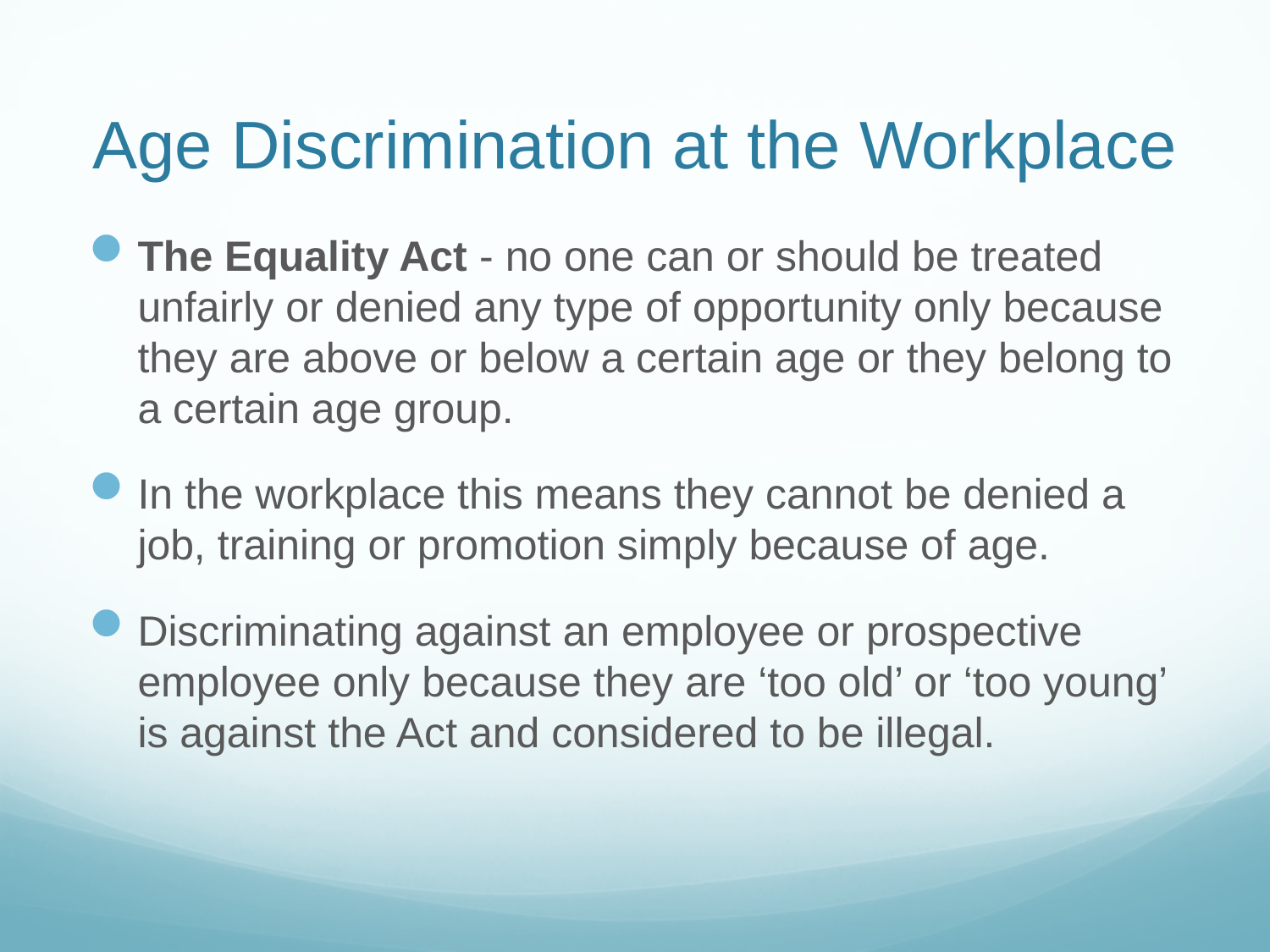

# Age Discrimination at the Workplace
The Equality Act - no one can or should be treated unfairly or denied any type of opportunity only because they are above or below a certain age or they belong to a certain age group.
In the workplace this means they cannot be denied a job, training or promotion simply because of age.
Discriminating against an employee or prospective employee only because they are ‘too old’ or ‘too young’ is against the Act and considered to be illegal.